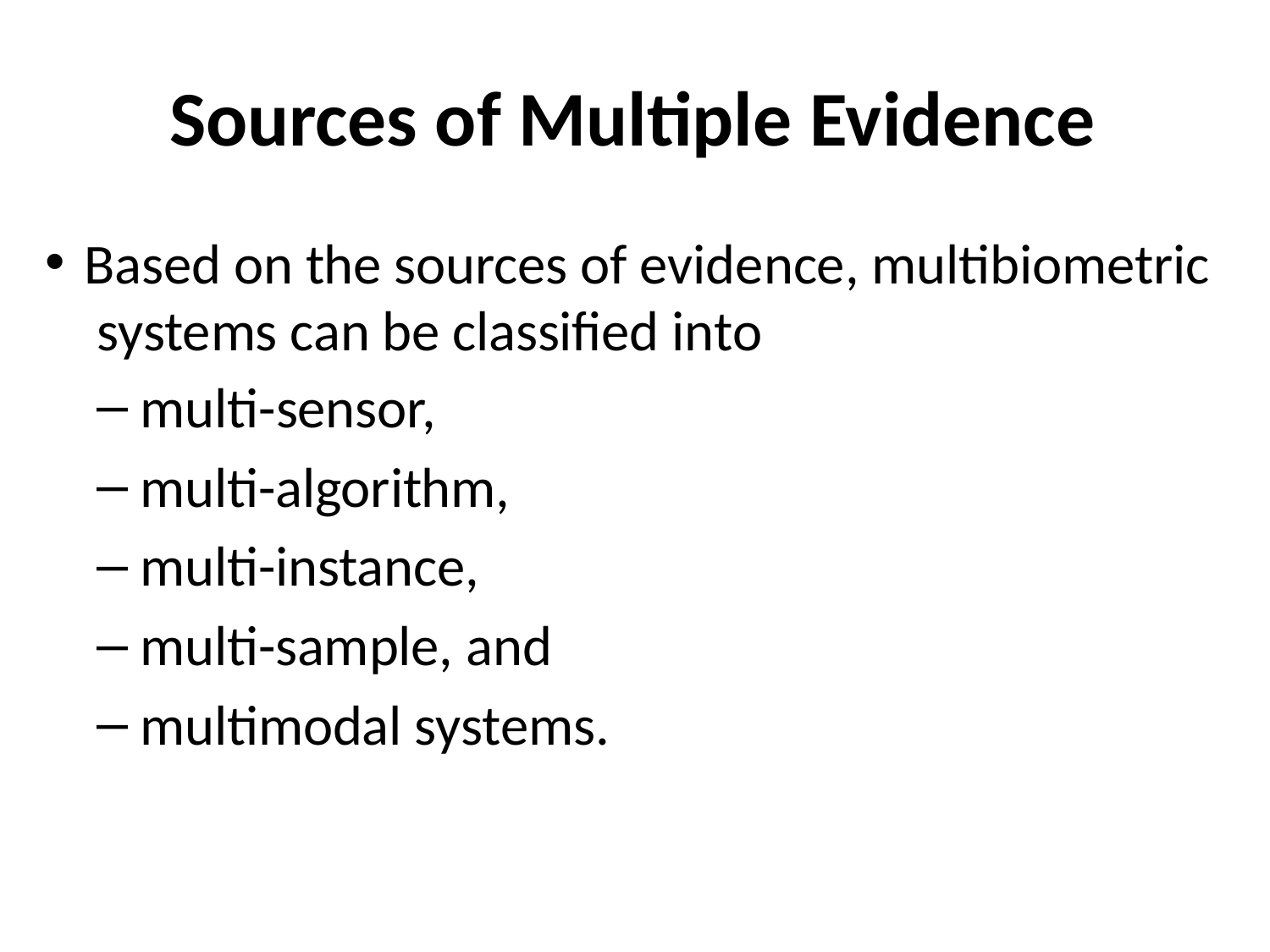

# Sources of Multiple Evidence
Based on the sources of evidence, multibiometric  systems can be classified into
multi-sensor,
multi-algorithm,
multi-instance,
multi-sample, and
multimodal systems.